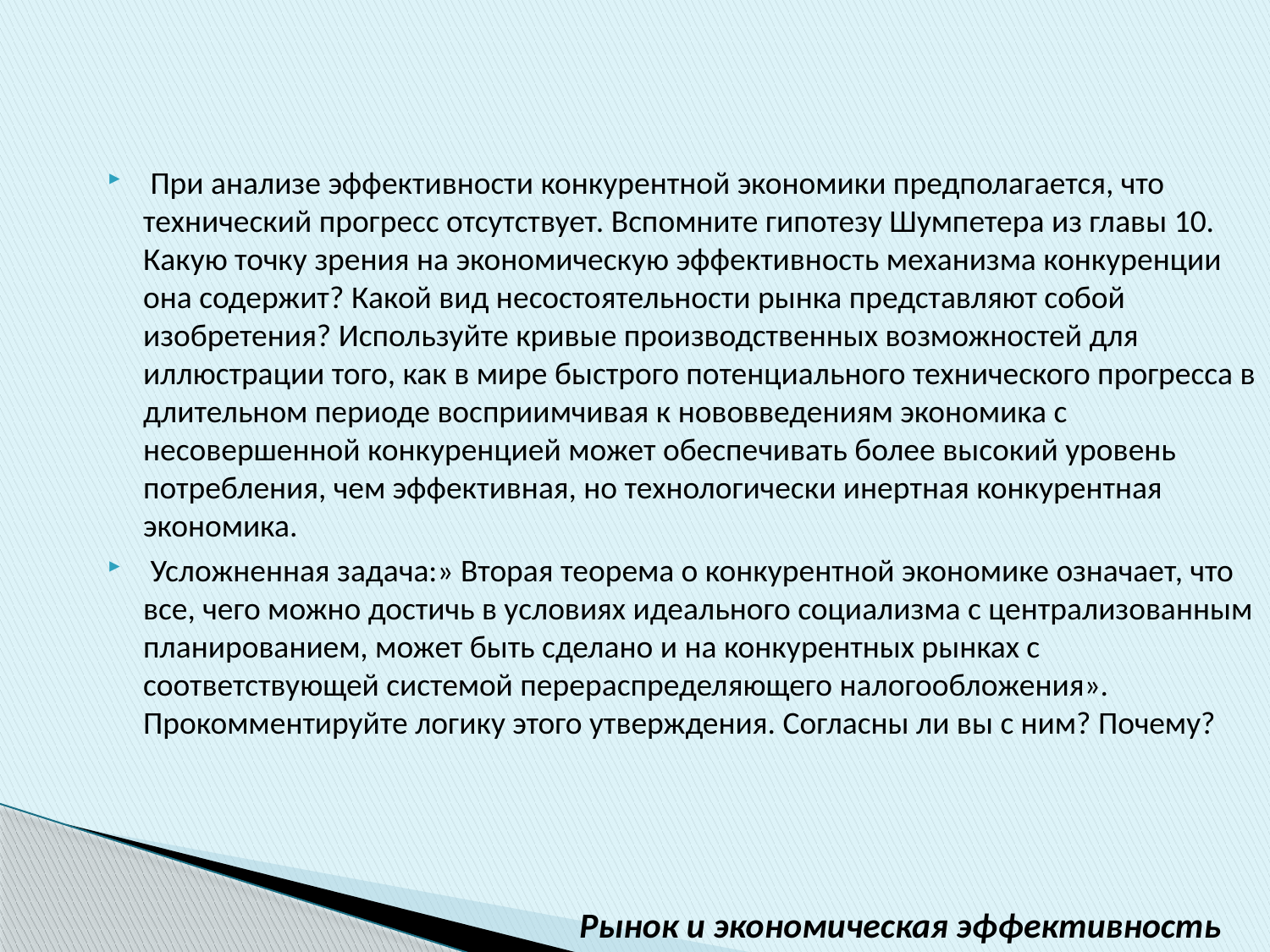

При анализе эффективности конкурентной экономики предполагается, что технический прогресс отсутствует. Вспомните гипотезу Шумпетера из главы 10. Какую точку зрения на экономическую эффективность механизма конкуренции она содержит? Какой вид несостоятельности рынка представляют собой изобретения? Используйте кривые производственных возможностей для иллюстрации того, как в мире быстрого потенциального технического прогресса в длительном периоде восприимчивая к нововведениям экономика с несовершенной конкуренцией может обеспечивать более высокий уровень потребления, чем эффективная, но технологически инертная конкурентная экономика.
 Усложненная задача:» Вторая теорема о конкурентной экономике означает, что все, чего можно достичь в условиях идеального социализма с централизованным планированием, может быть сделано и на конкурентных рынках с соответствующей системой перераспределяющего налогообложения». Прокомментируйте логику этого утверждения. Согласны ли вы с ним? Почему?

Рынок и экономическая эффективность